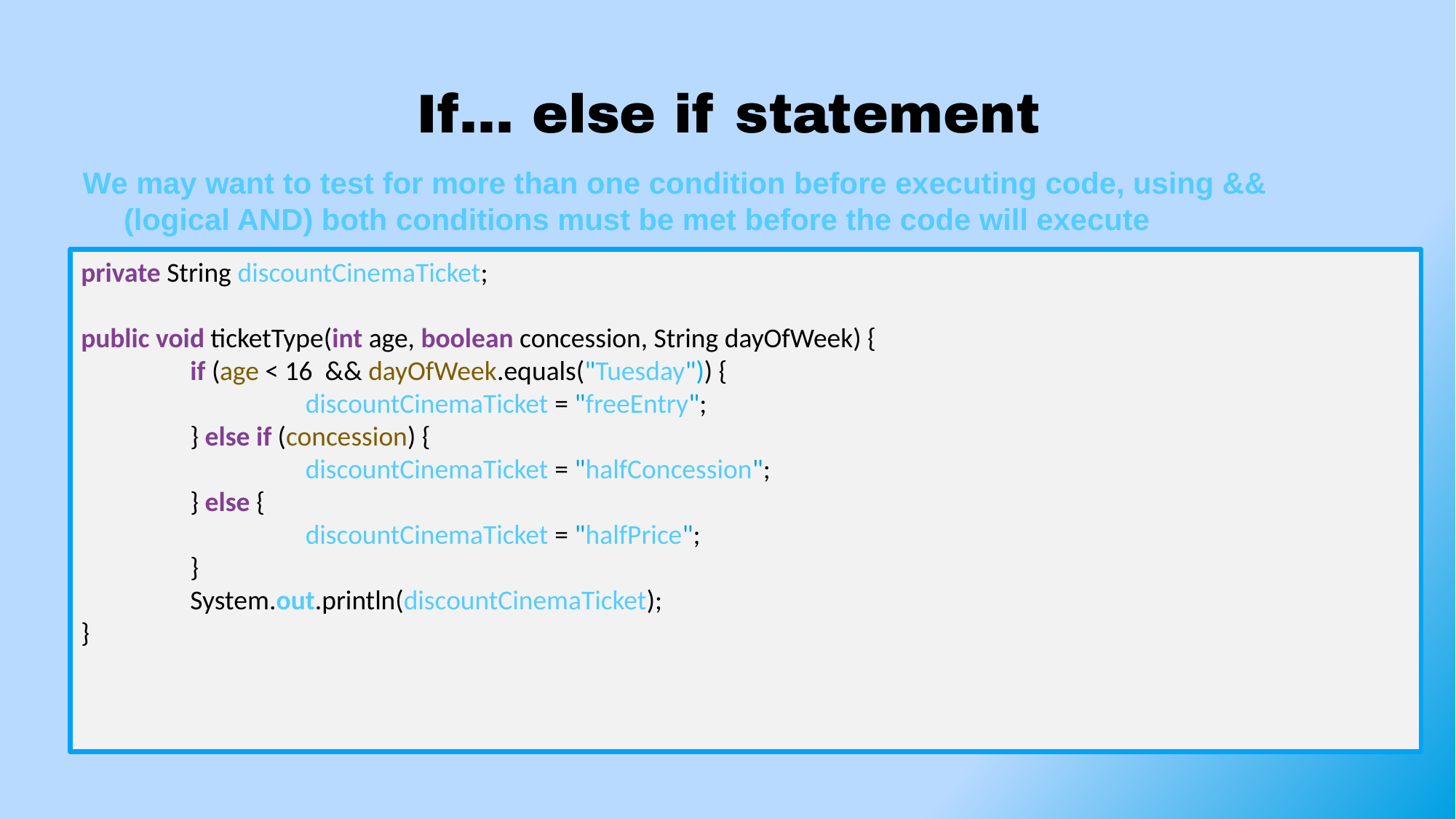

# If… else if statement
We may want to test for more than one condition before executing code, using && (logical AND) both conditions must be met before the code will execute

private String discountCinemaTicket;
public void ticketType(int age, boolean concession, String dayOfWeek) {
	if (age < 16  && dayOfWeek.equals("Tuesday")) {
		 discountCinemaTicket = "freeEntry";
	} else if (concession) {
		 discountCinemaTicket = "halfConcession";
	} else {
		 discountCinemaTicket = "halfPrice";
	}
	System.out.println(discountCinemaTicket);
}